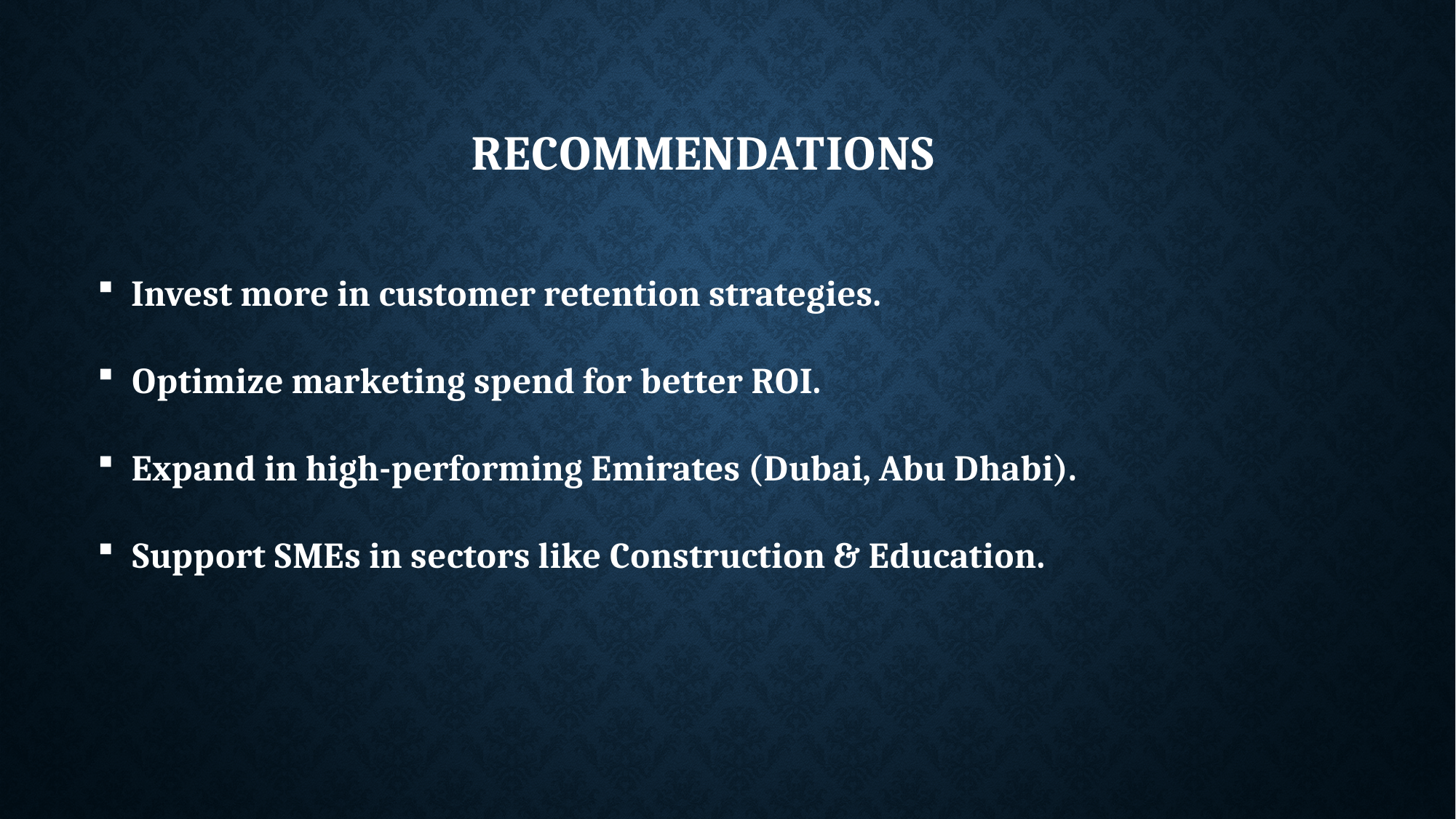

RECOMMENDATIONS
 Invest more in customer retention strategies.
 Optimize marketing spend for better ROI.
 Expand in high-performing Emirates (Dubai, Abu Dhabi).
 Support SMEs in sectors like Construction & Education.